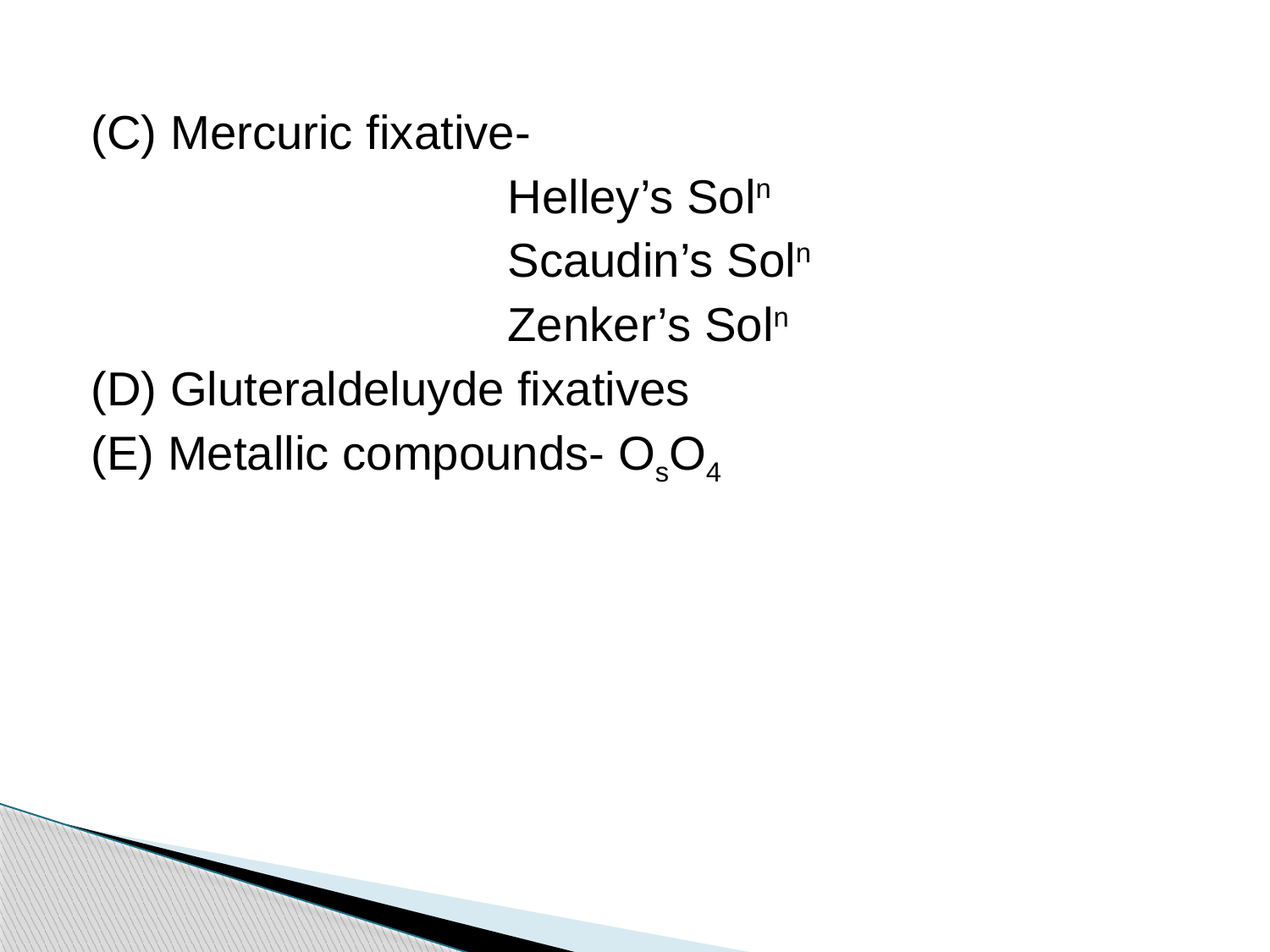

(C) Mercuric fixative-
				Helley’s Soln
				Scaudin’s Soln
				Zenker’s Soln
(D) Gluteraldeluyde fixatives
(E) Metallic compounds- OsO4